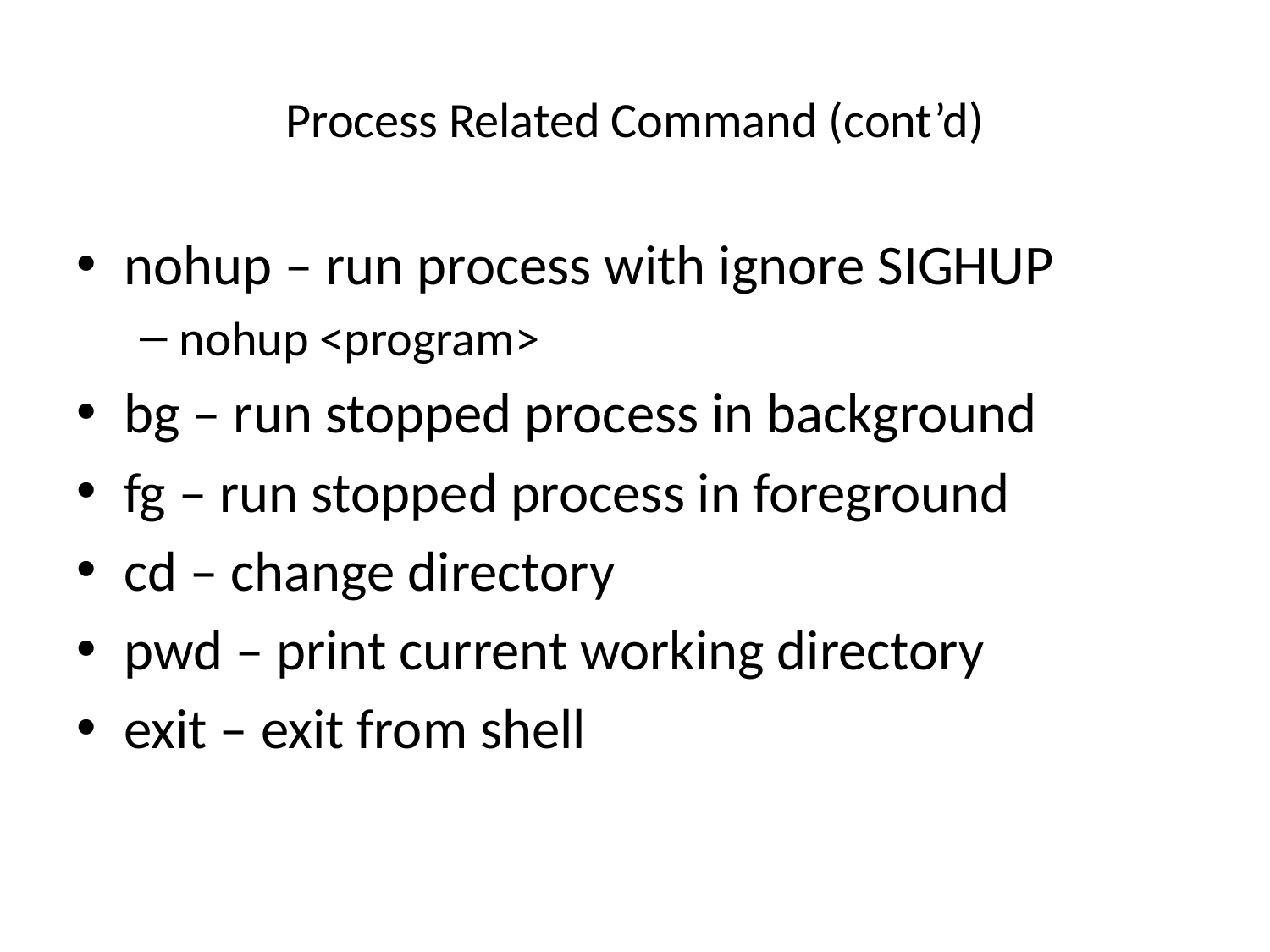

# Process Related Command (cont’d)
nohup – run process with ignore SIGHUP
nohup <program>
bg – run stopped process in background
fg – run stopped process in foreground
cd – change directory
pwd – print current working directory
exit – exit from shell